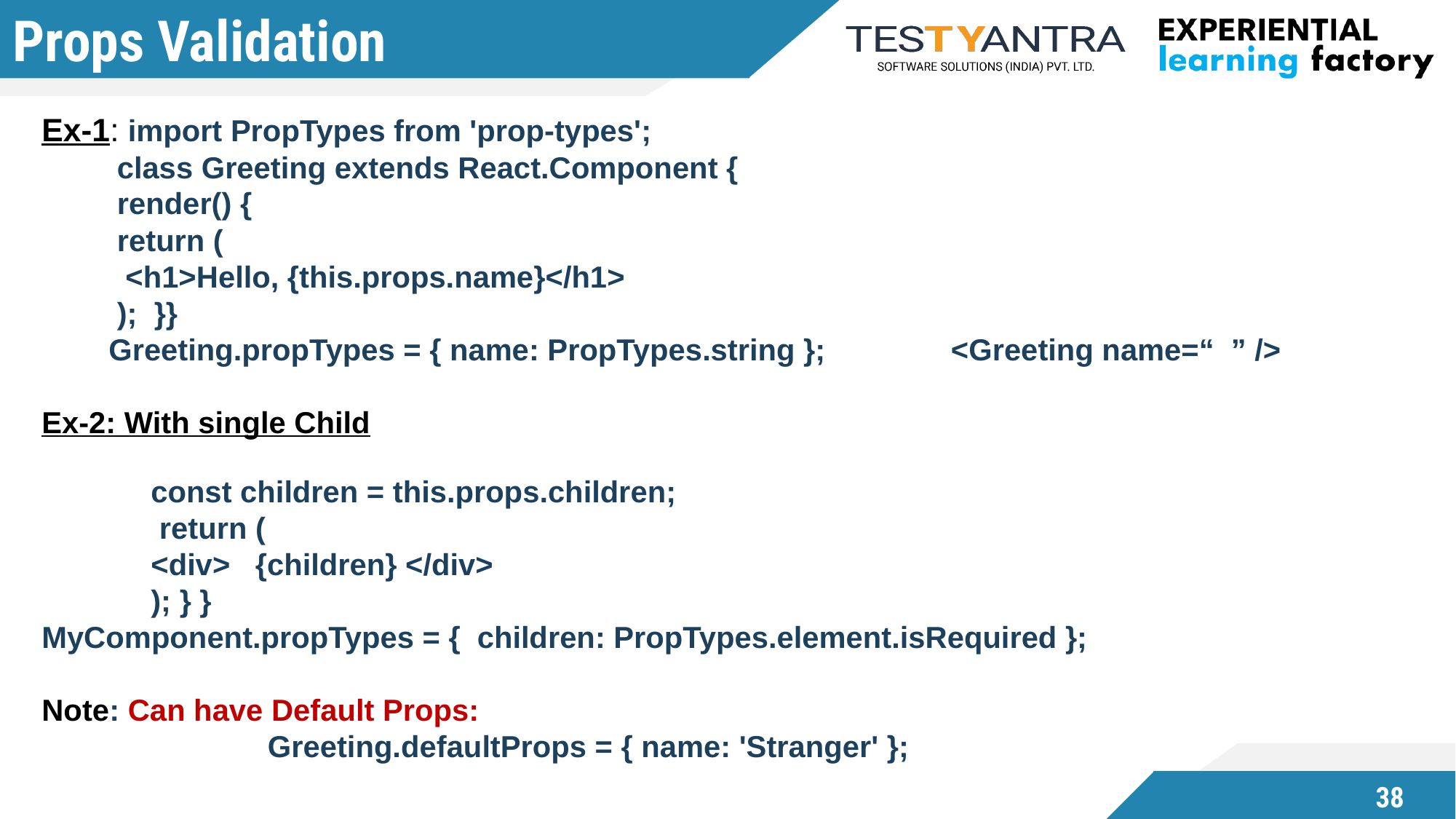

# Props Validation
Ex-1: import PropTypes from 'prop-types';
         class Greeting extends React.Component {
         render() {
         return (
          <h1>Hello, {this.props.name}</h1>
         );  }}
        Greeting.propTypes = { name: PropTypes.string };               <Greeting name=“  ” />

Ex-2: With single Child

	const children = this.props.children;
   	 return (
      	<div>   {children} </div>
    	); } }
MyComponent.propTypes = {  children: PropTypes.element.isRequired };

Note: Can have Default Props:
                           Greeting.defaultProps = { name: 'Stranger' };
38